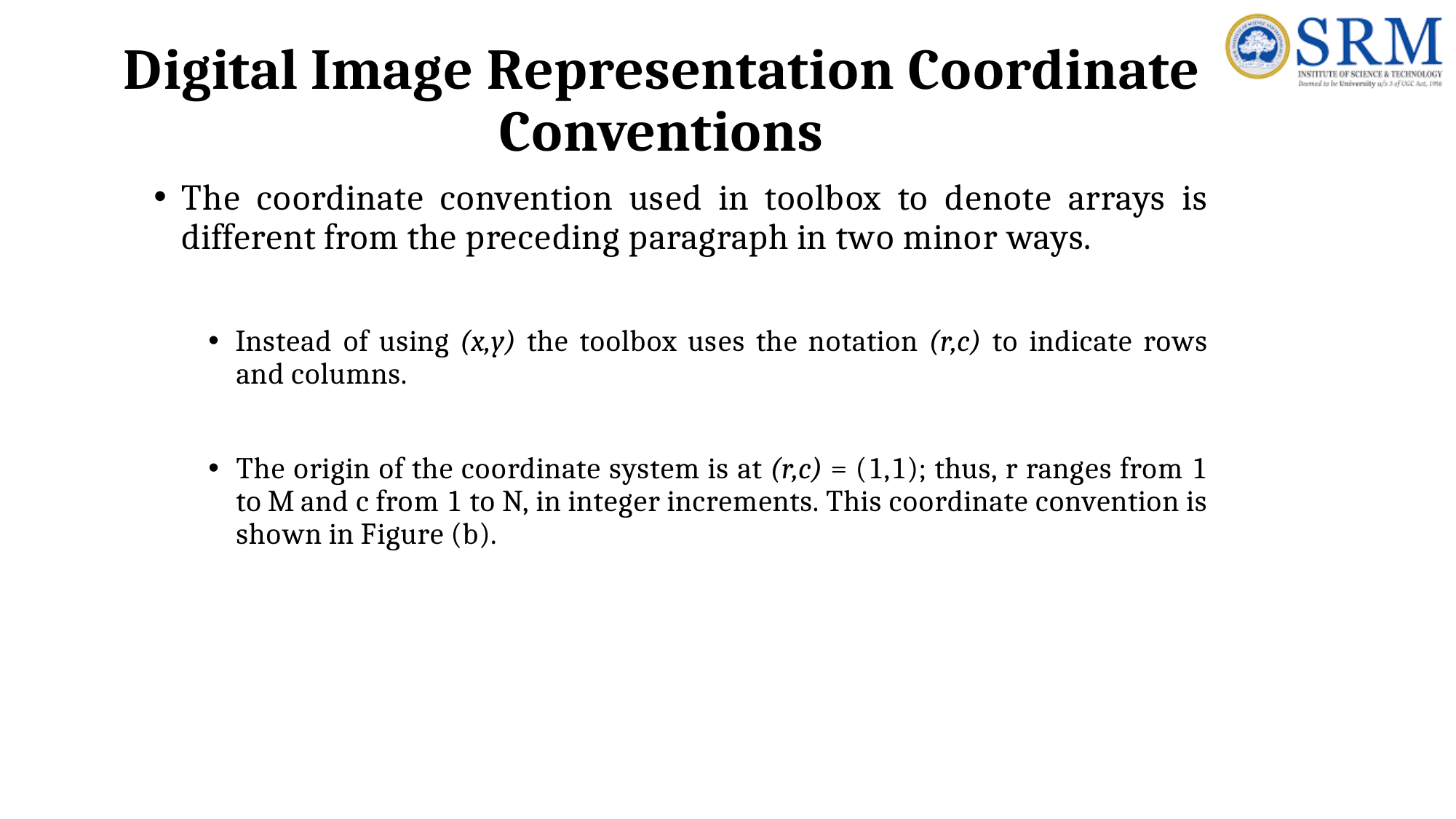

# Digital Image Representation Coordinate Conventions
The coordinate convention used in toolbox to denote arrays is different from the preceding paragraph in two minor ways.

Instead of using (x,y) the toolbox uses the notation (r,c) to indicate rows and columns.

The origin of the coordinate system is at (r,c) = (1,1); thus, r ranges from 1 to M and c from 1 to N, in integer increments. This coordinate convention is shown in Figure (b).